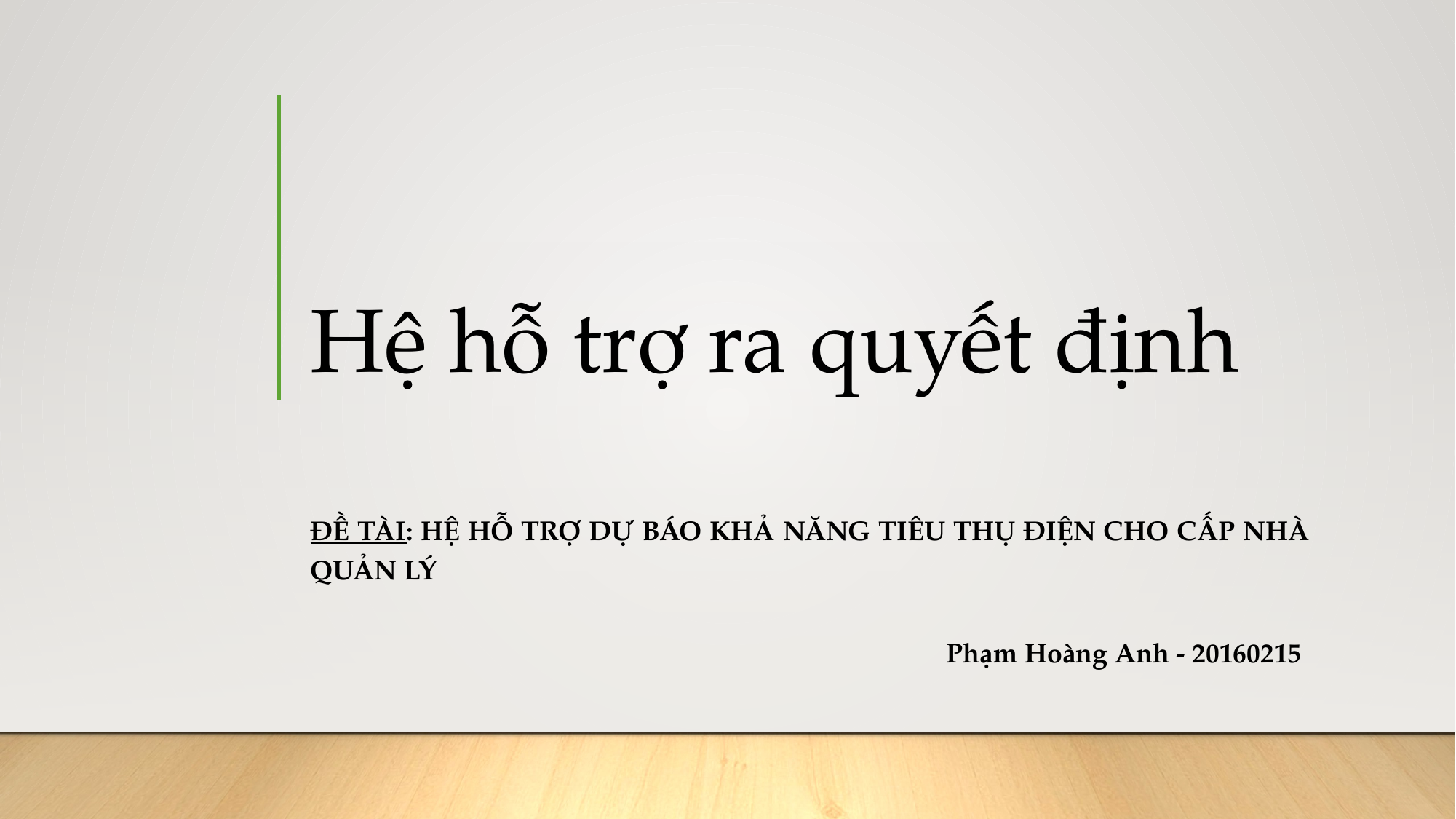

# Hệ hỗ trợ ra quyết định
Đề tài: Hệ hỗ trợ dự báo khả năng tiêu thụ điện cho cấp nhà quản lý
Phạm Hoàng Anh - 20160215